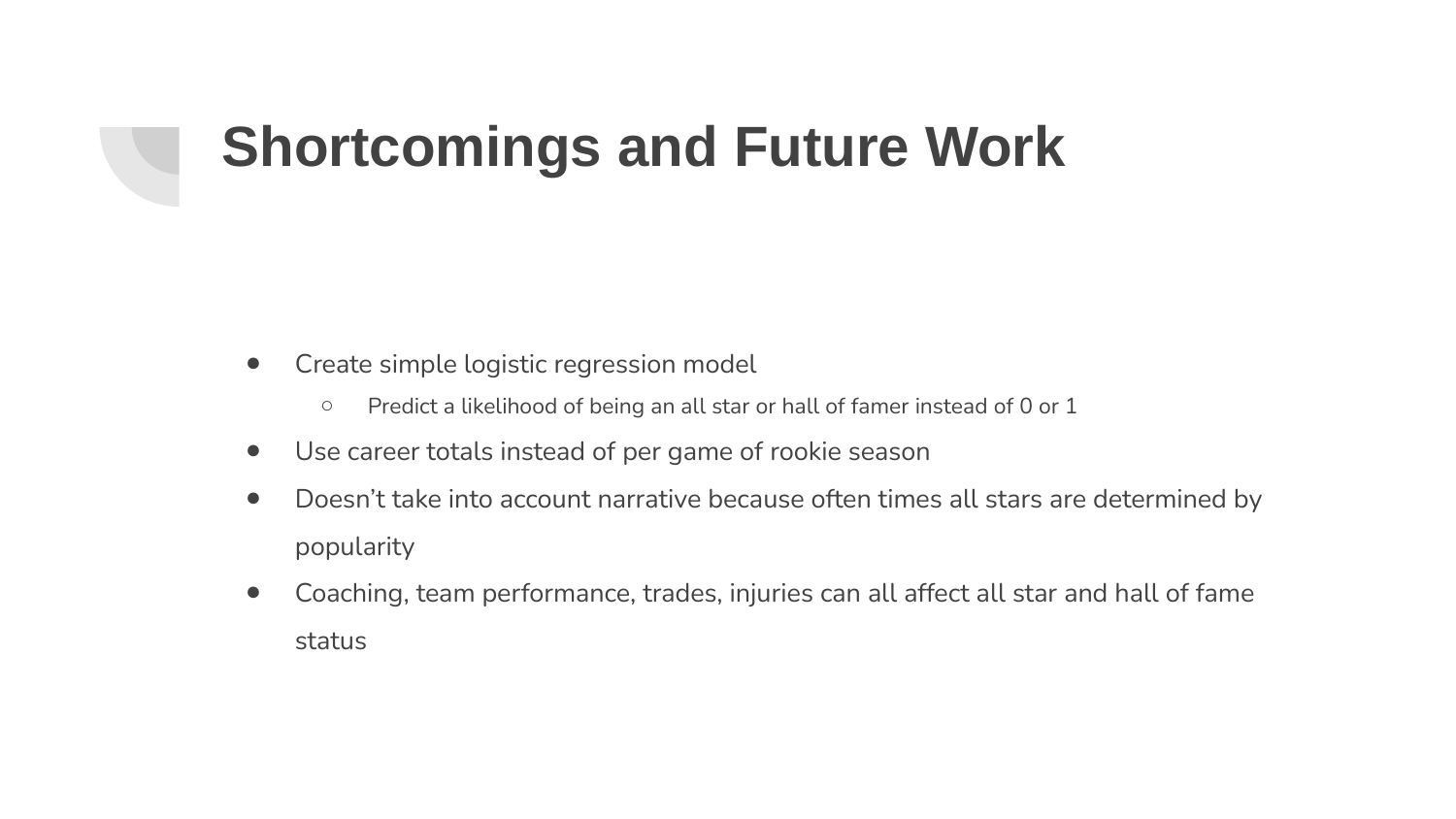

# Shortcomings and Future Work
Create simple logistic regression model
Predict a likelihood of being an all star or hall of famer instead of 0 or 1
Use career totals instead of per game of rookie season
Doesn’t take into account narrative because often times all stars are determined by popularity
Coaching, team performance, trades, injuries can all affect all star and hall of fame status